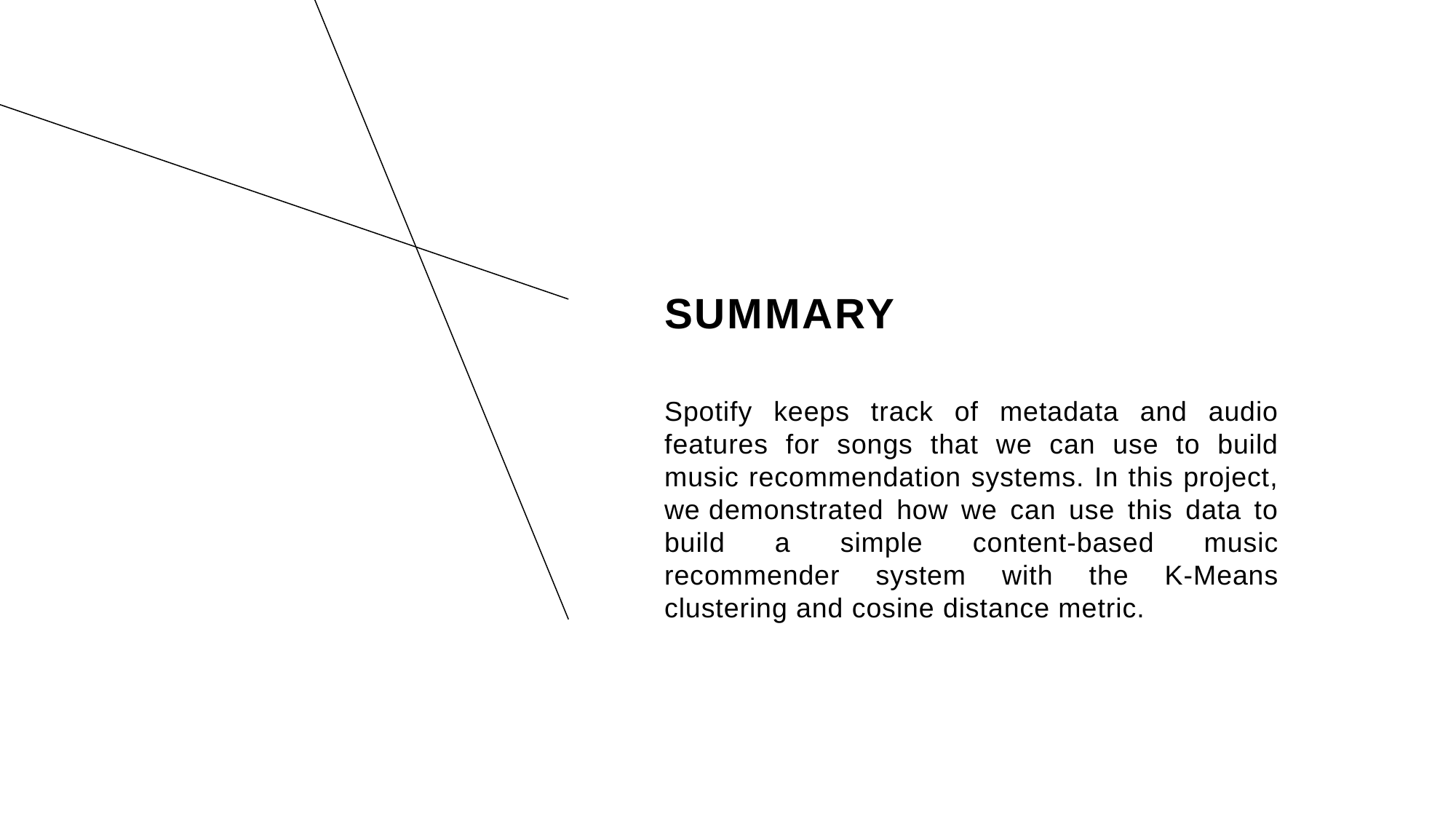

SUMMARY
Spotify keeps track of metadata and audio features for songs that we can use to build music recommendation systems. In this project, we demonstrated how we can use this data to build a simple content-based music recommender system with the K-Means clustering and cosine distance metric.